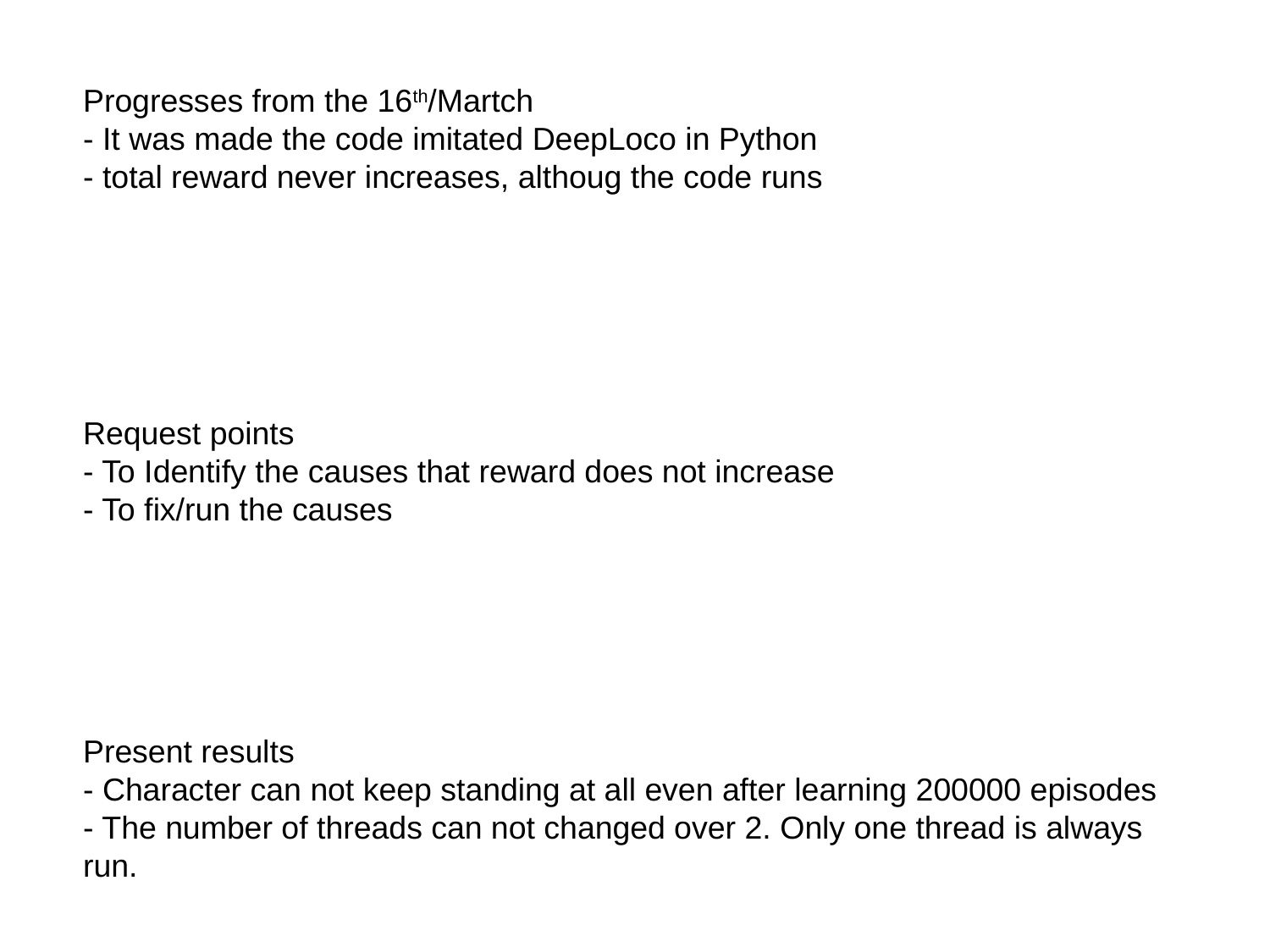

Progresses from the 16th/Martch
- It was made the code imitated DeepLoco in Python
- total reward never increases, althoug the code runs
Request points
- To Identify the causes that reward does not increase
- To fix/run the causes
Present results
- Character can not keep standing at all even after learning 200000 episodes
- The number of threads can not changed over 2. Only one thread is always run.